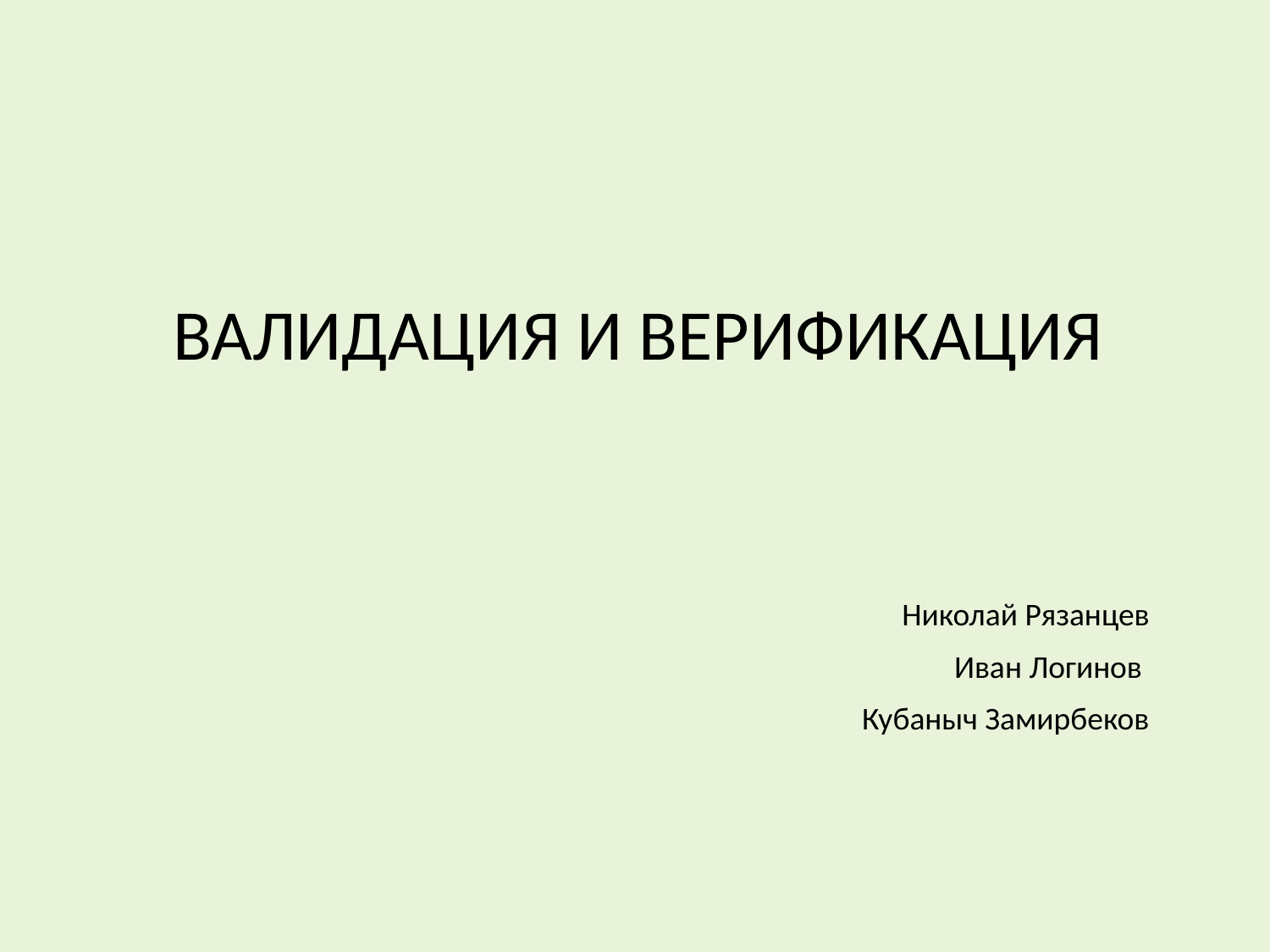

# ВАЛИДАЦИЯ И ВЕРИФИКАЦИЯ
Николай Рязанцев
Иван Логинов
Кубаныч Замирбеков